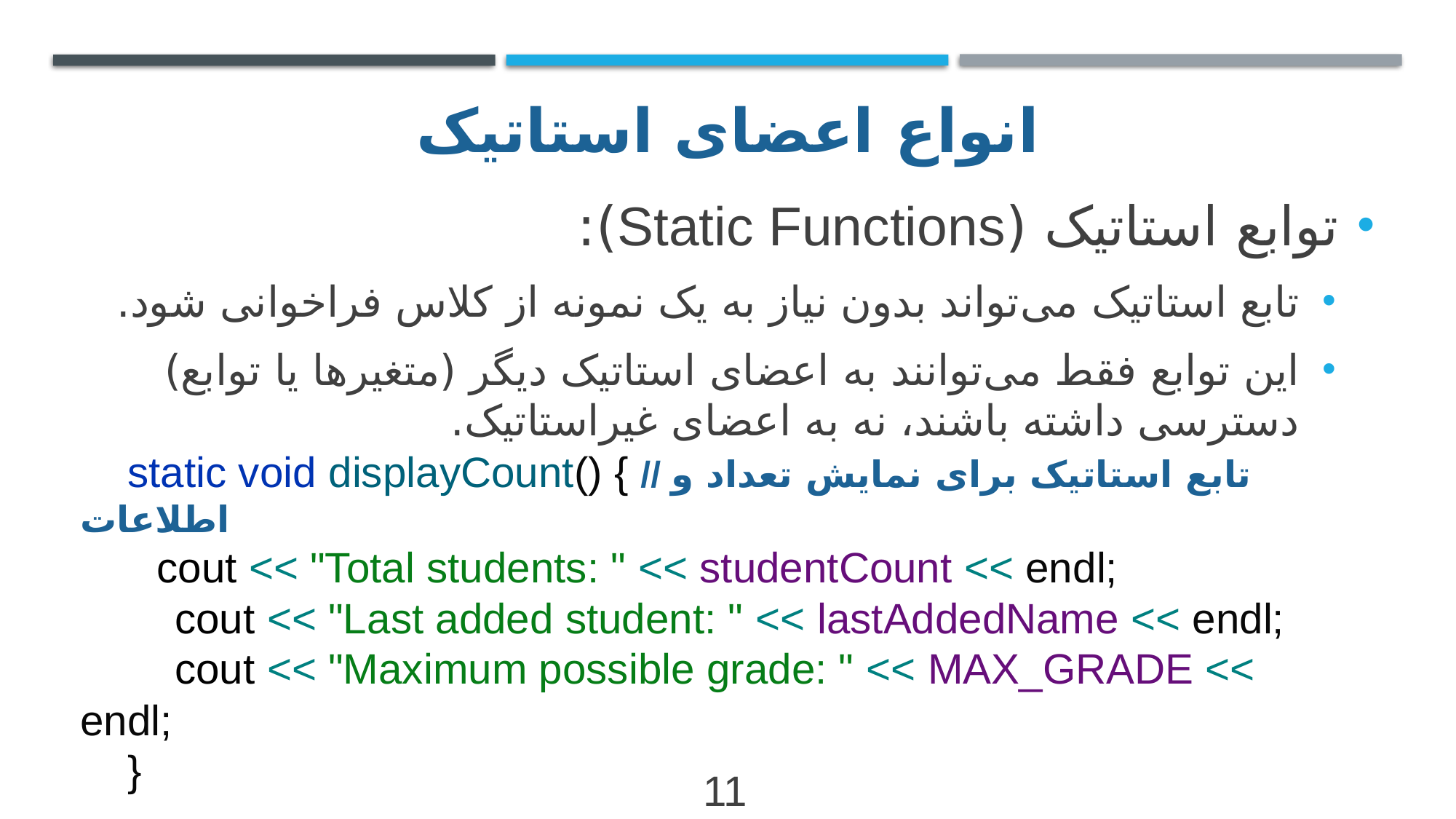

# انواع اعضای استاتیک
توابع استاتیک (Static Functions):
تابع استاتیک می‌تواند بدون نیاز به یک نمونه از کلاس فراخوانی شود.
این توابع فقط می‌توانند به اعضای استاتیک دیگر (متغیرها یا توابع) دسترسی داشته باشند، نه به اعضای غیراستاتیک.
    static void displayCount() { // تابع استاتیک برای نمایش تعداد و اطلاعات
   cout << "Total students: " << studentCount << endl;
        cout << "Last added student: " << lastAddedName << endl;
        cout << "Maximum possible grade: " << MAX_GRADE << endl;
    }